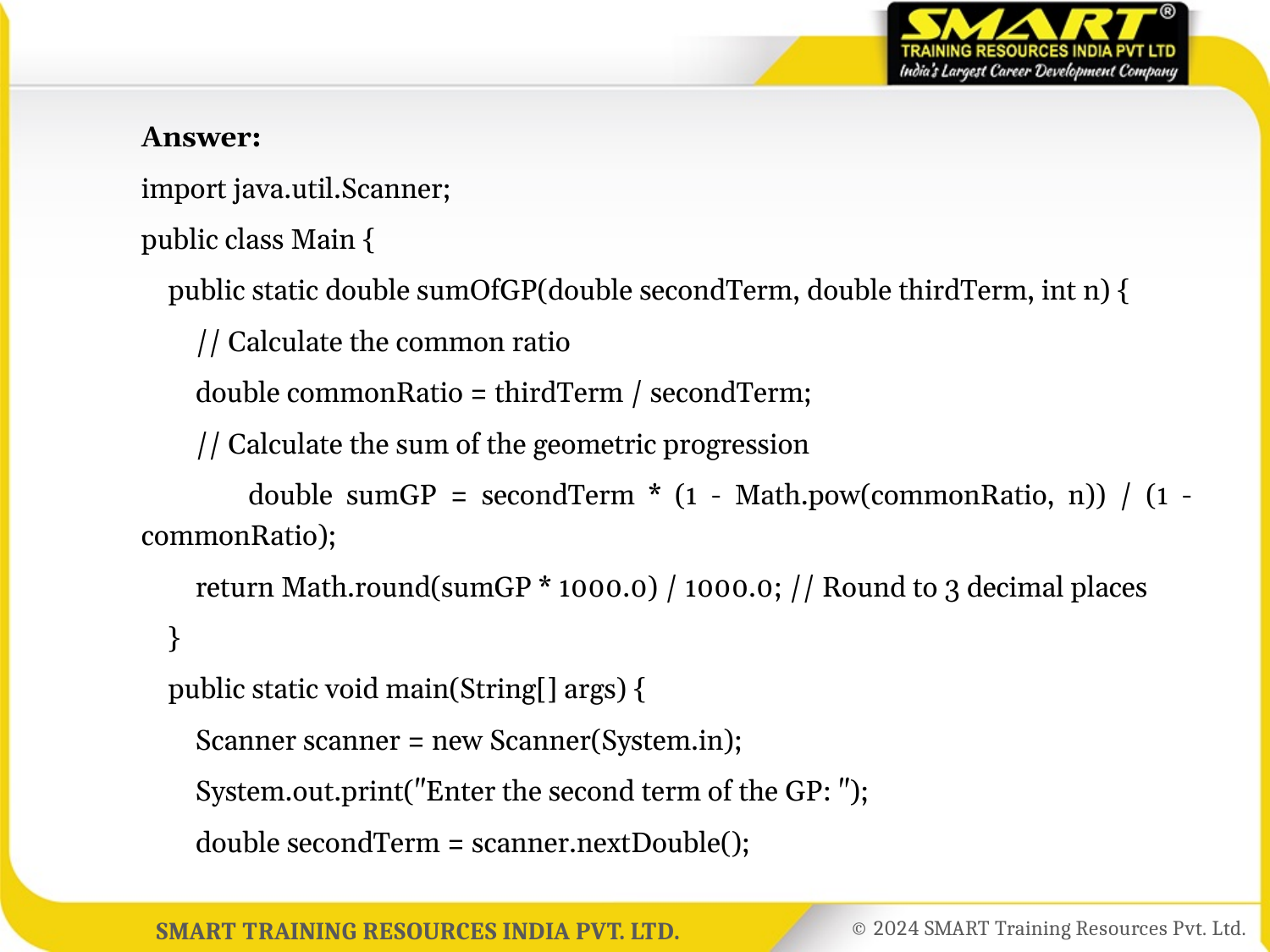

Answer:
	import java.util.Scanner;
	public class Main {
	    public static double sumOfGP(double secondTerm, double thirdTerm, int n) {
	        // Calculate the common ratio
	        double commonRatio = thirdTerm / secondTerm;
	        // Calculate the sum of the geometric progression
	        double sumGP = secondTerm * (1 - Math.pow(commonRatio, n)) / (1 - commonRatio);
	        return Math.round(sumGP * 1000.0) / 1000.0; // Round to 3 decimal places
	    }
	    public static void main(String[] args) {
	        Scanner scanner = new Scanner(System.in);
	        System.out.print("Enter the second term of the GP: ");
	        double secondTerm = scanner.nextDouble();